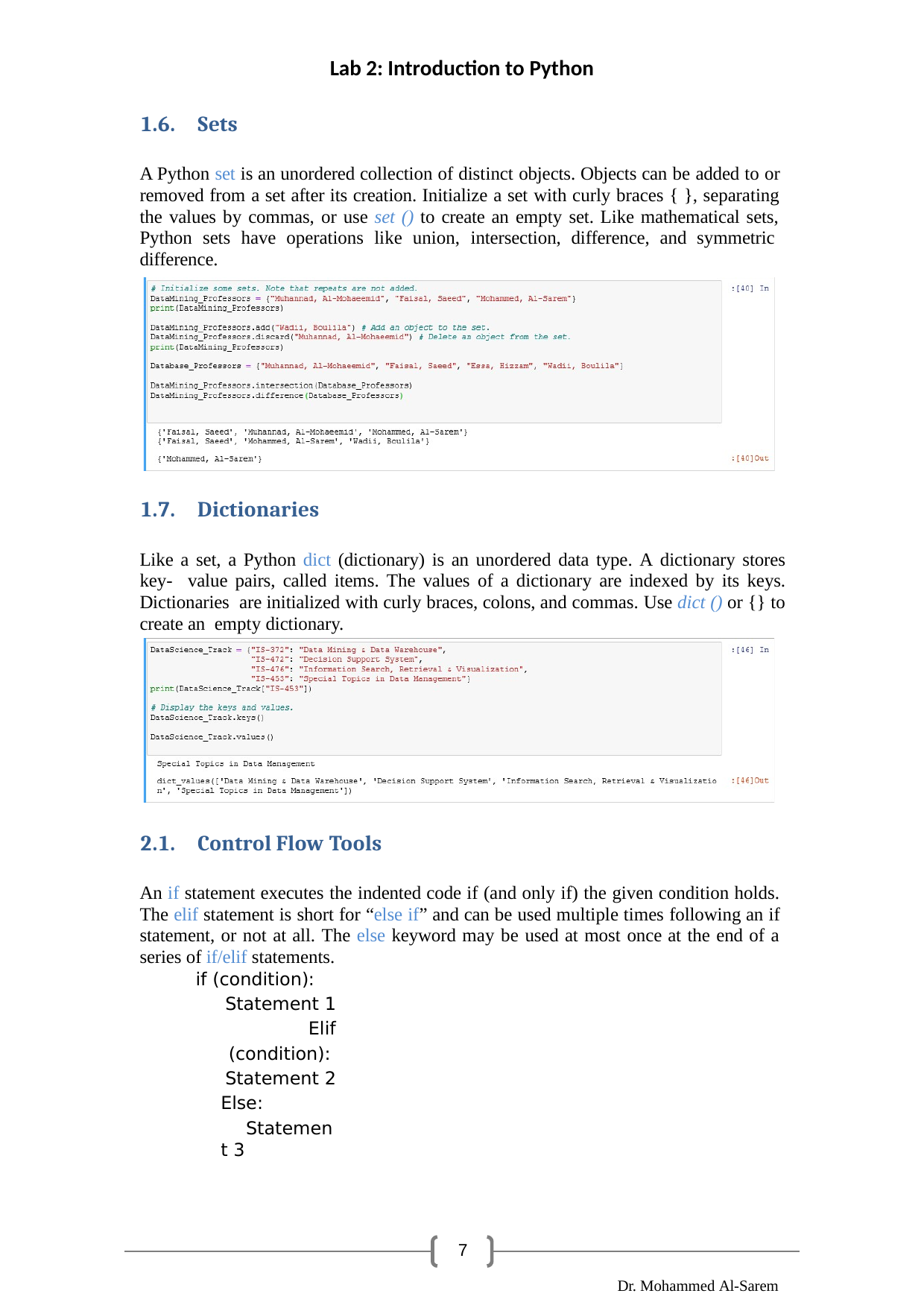

Lab 2: Introduction to Python

1.6.	Sets

A Python set is an unordered collection of distinct objects. Objects can be added to or  removed from a set after its creation. Initialize a set with curly braces { }, separating  the values by commas, or use set () to create an empty set. Like mathematical sets,  Python sets have operations like union, intersection, difference, and symmetric  difference.

1.7.	Dictionaries

Like a set, a Python dict (dictionary) is an unordered data type. A dictionary stores key-  value pairs, called items. The values of a dictionary are indexed by its keys. Dictionaries  are initialized with curly braces, colons, and commas. Use dict () or {} to create an  empty dictionary.

2.1.	Control Flow Tools

An if statement executes the indented code if (and only if) the given condition holds.  The elif statement is short for “else if” and can be used multiple times following an if  statement, or not at all. The else keyword may be used at most once at the end of a  series of if/elif statements.
if (condition):
Statement 1  Elif (condition):  Statement 2
Else:
Statement 3

7
Dr. Mohammed Al-Sarem